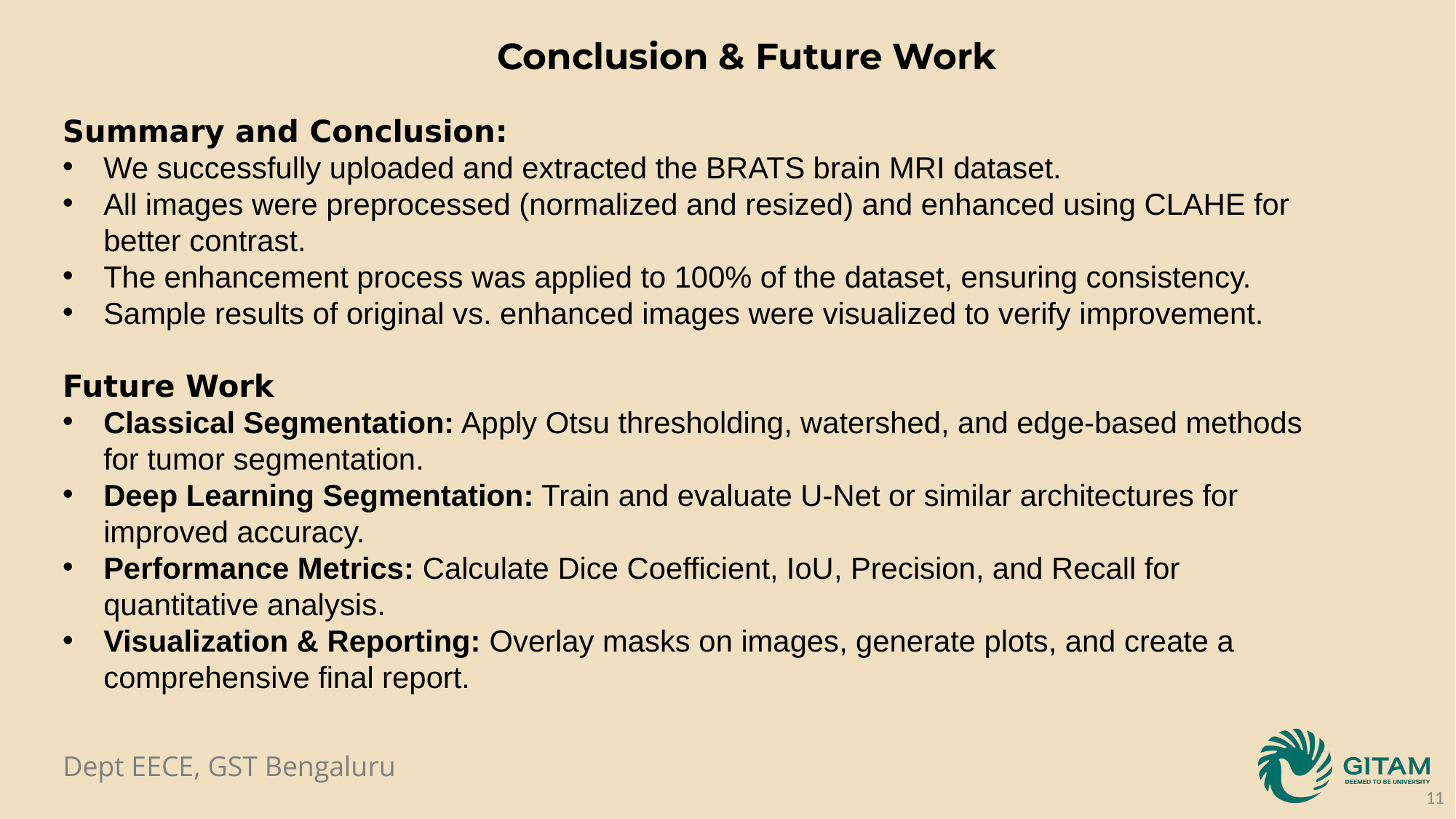

Conclusion & Future Work
Summary and Conclusion:
We successfully uploaded and extracted the BRATS brain MRI dataset.
All images were preprocessed (normalized and resized) and enhanced using CLAHE for better contrast.
The enhancement process was applied to 100% of the dataset, ensuring consistency.
Sample results of original vs. enhanced images were visualized to verify improvement.

Future Work
Classical Segmentation: Apply Otsu thresholding, watershed, and edge-based methods for tumor segmentation.
Deep Learning Segmentation: Train and evaluate U-Net or similar architectures for improved accuracy.
Performance Metrics: Calculate Dice Coefficient, IoU, Precision, and Recall for quantitative analysis.
Visualization & Reporting: Overlay masks on images, generate plots, and create a comprehensive final report.

11